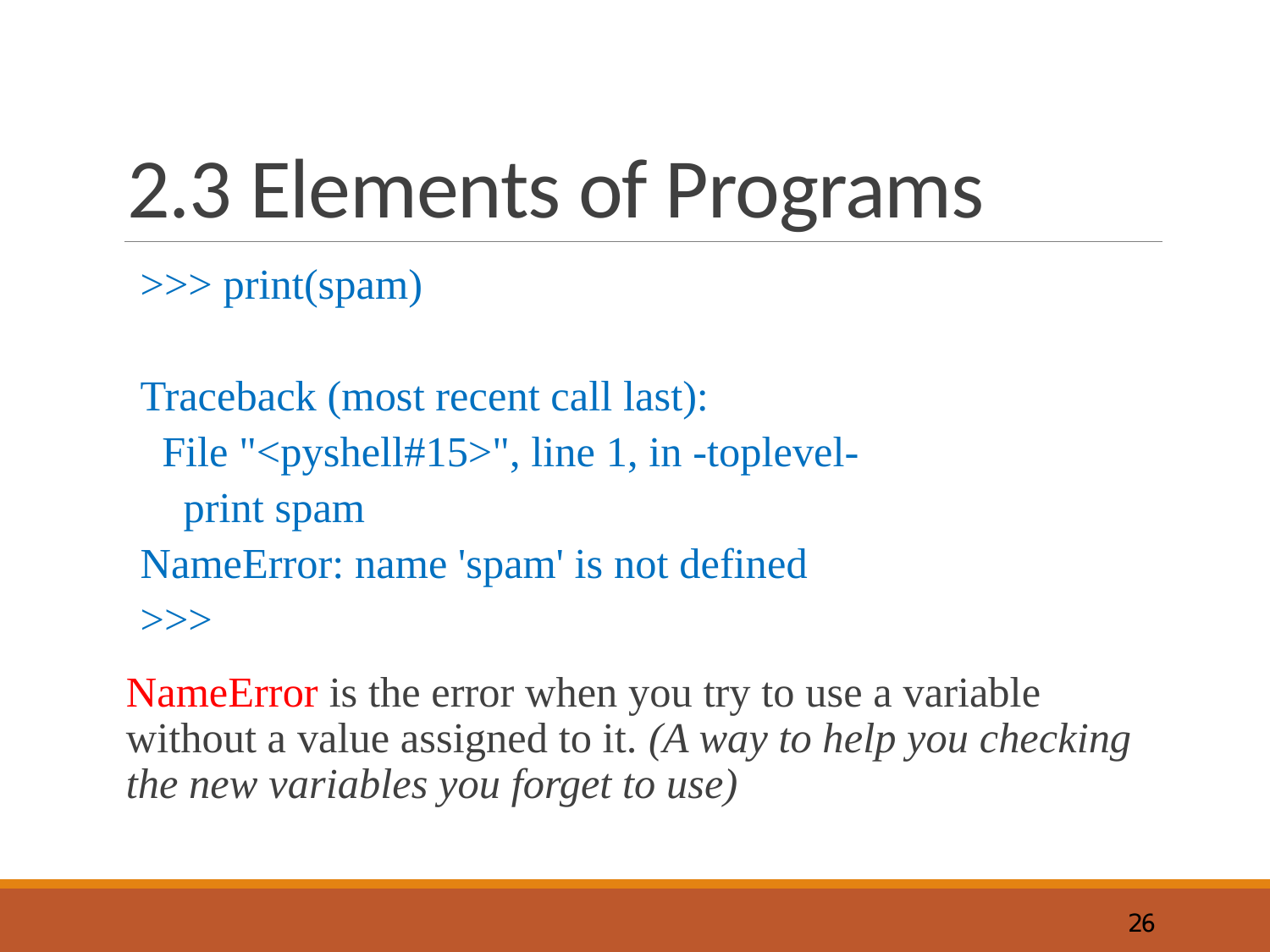

# 2.3 Elements of Programs
>>> print(spam)

Traceback (most recent call last):
  File "<pyshell#15>", line 1, in -toplevel-
    print spam
NameError: name 'spam' is not defined
>>>
NameError is the error when you try to use a variable without a value assigned to it. (A way to help you checking the new variables you forget to use)
26